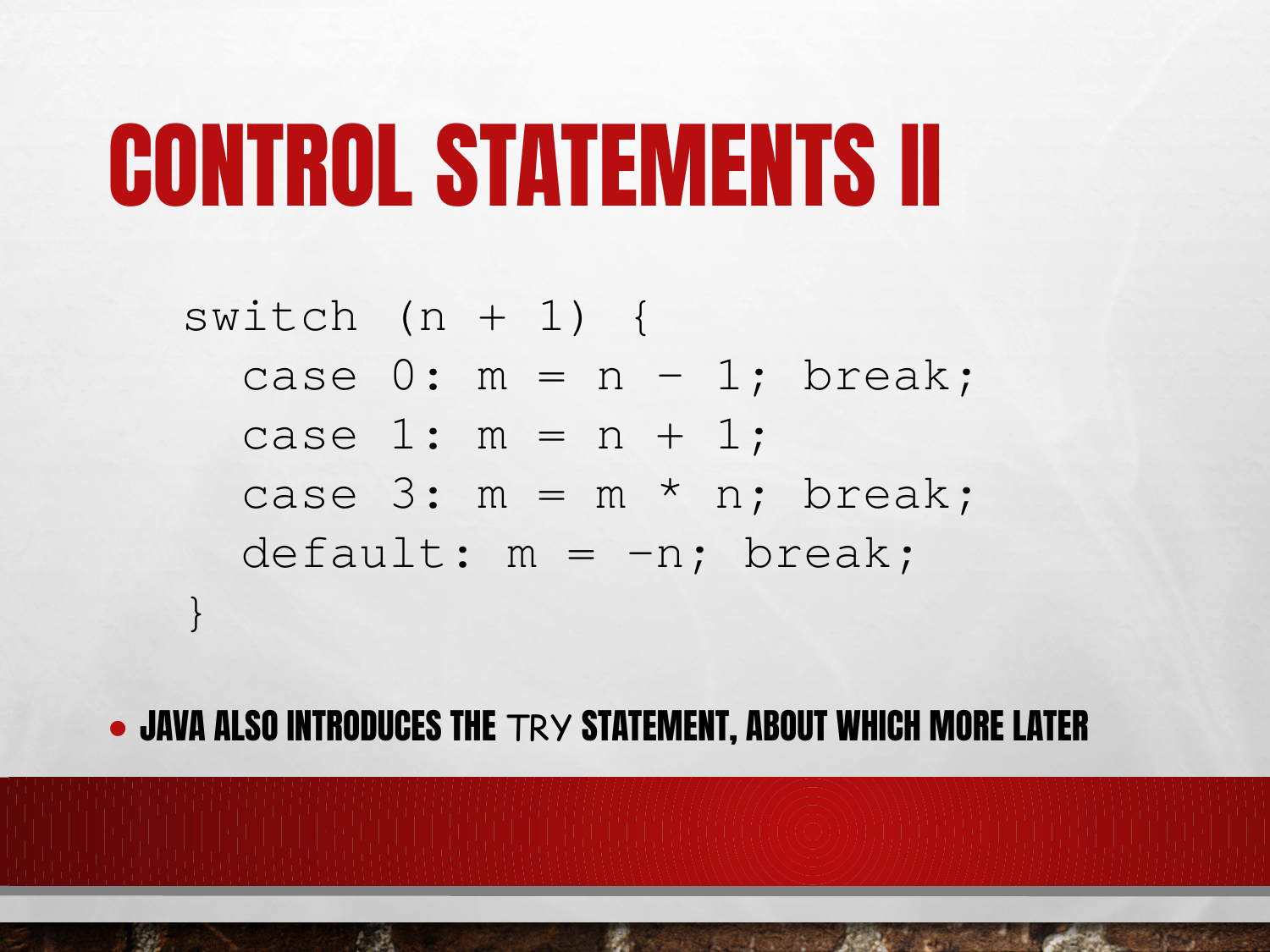

# Control statements II
switch (n + 1) {
  case 0: m = n - 1; break;
  case 1: m = n + 1;
  case 3: m = m * n; break;
  default: m = -n; break;
}
Java also introduces the try statement, about which more later